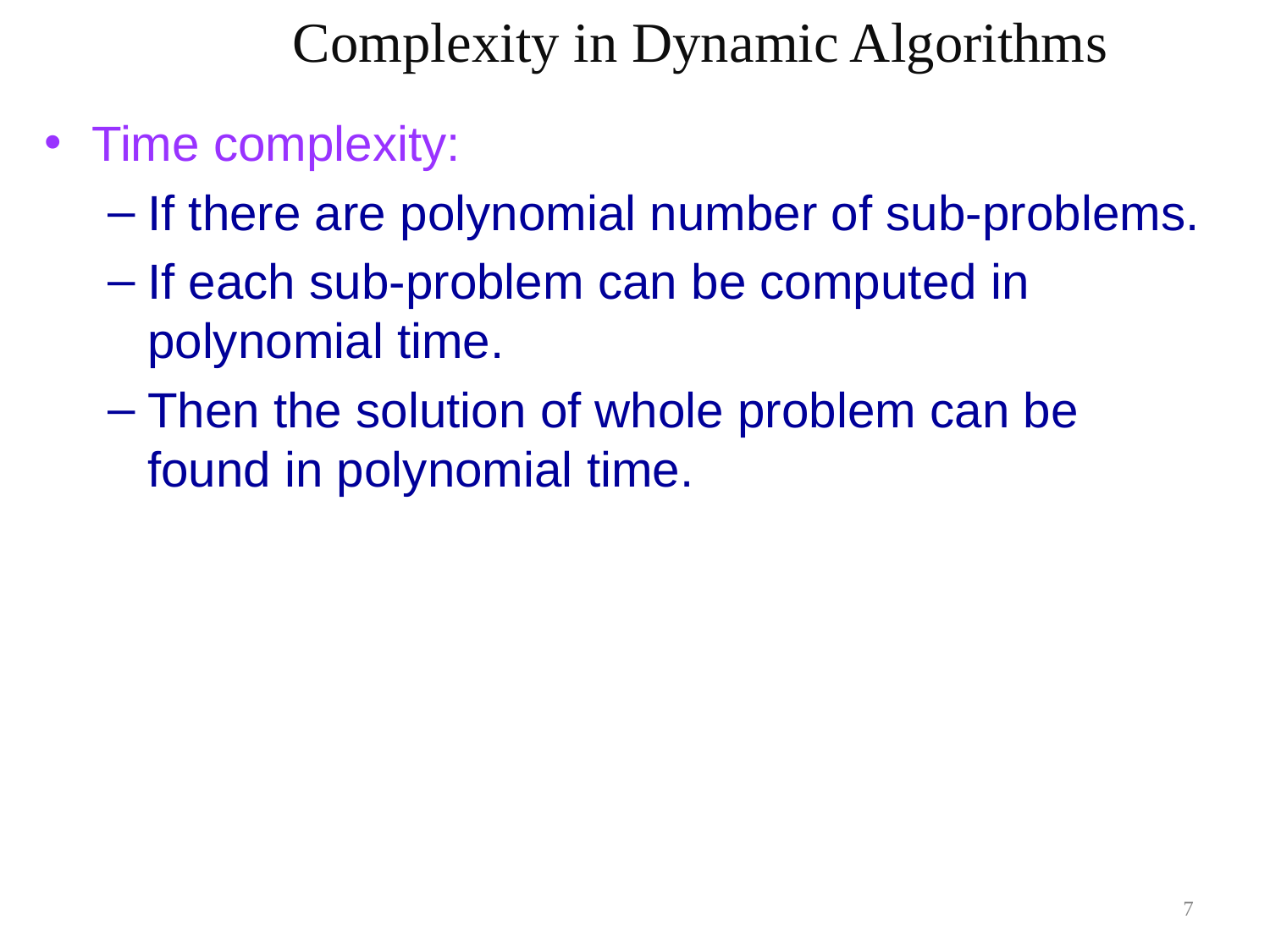

Time Complexity in Dynamic Algorithms
Time complexity:
If there are polynomial number of sub-problems.
If each sub-problem can be computed in polynomial time.
Then the solution of whole problem can be found in polynomial time.

7